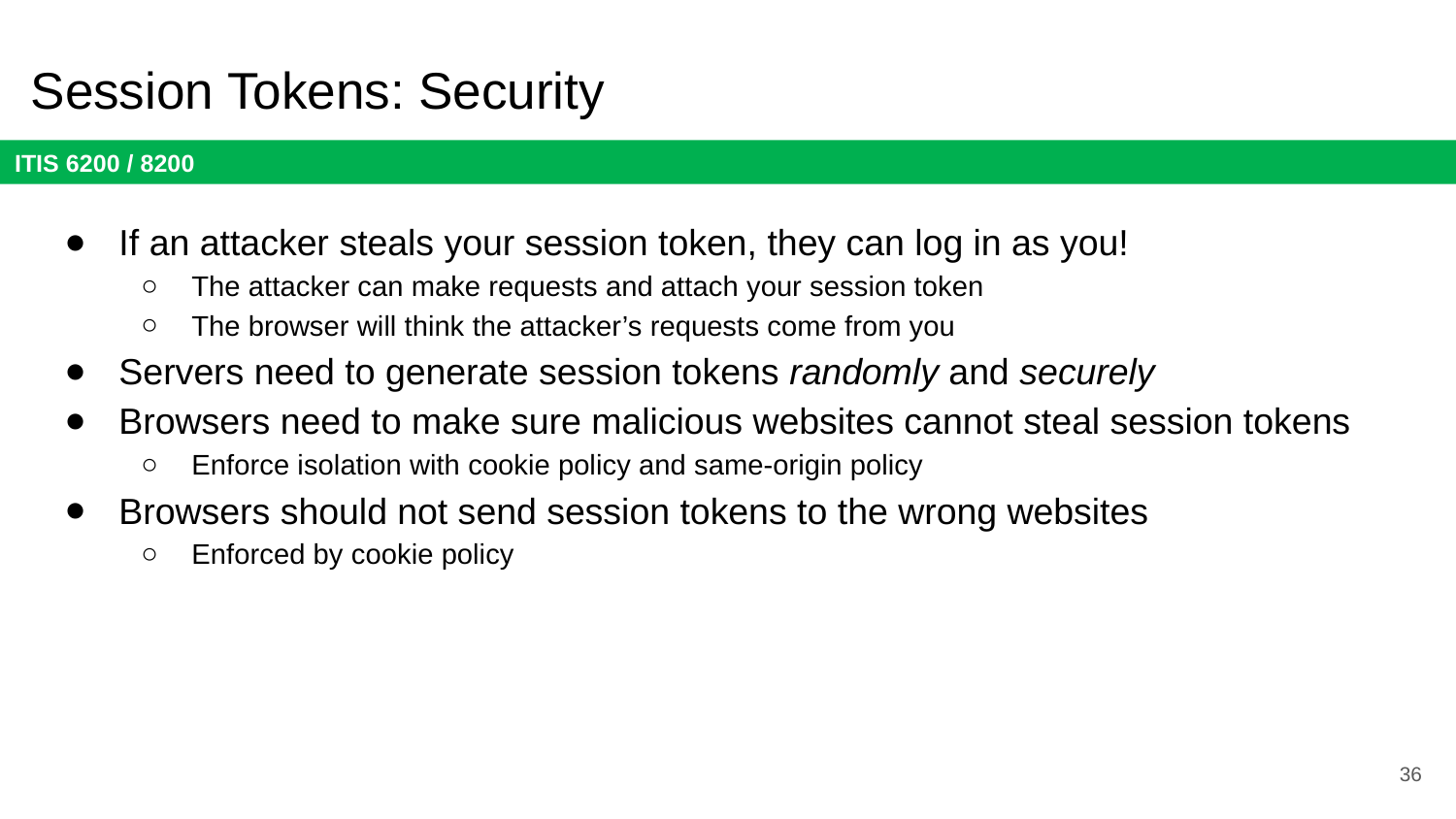

# Session Tokens: Security
If an attacker steals your session token, they can log in as you!
The attacker can make requests and attach your session token
The browser will think the attacker’s requests come from you
Servers need to generate session tokens randomly and securely
Browsers need to make sure malicious websites cannot steal session tokens
Enforce isolation with cookie policy and same-origin policy
Browsers should not send session tokens to the wrong websites
Enforced by cookie policy
36